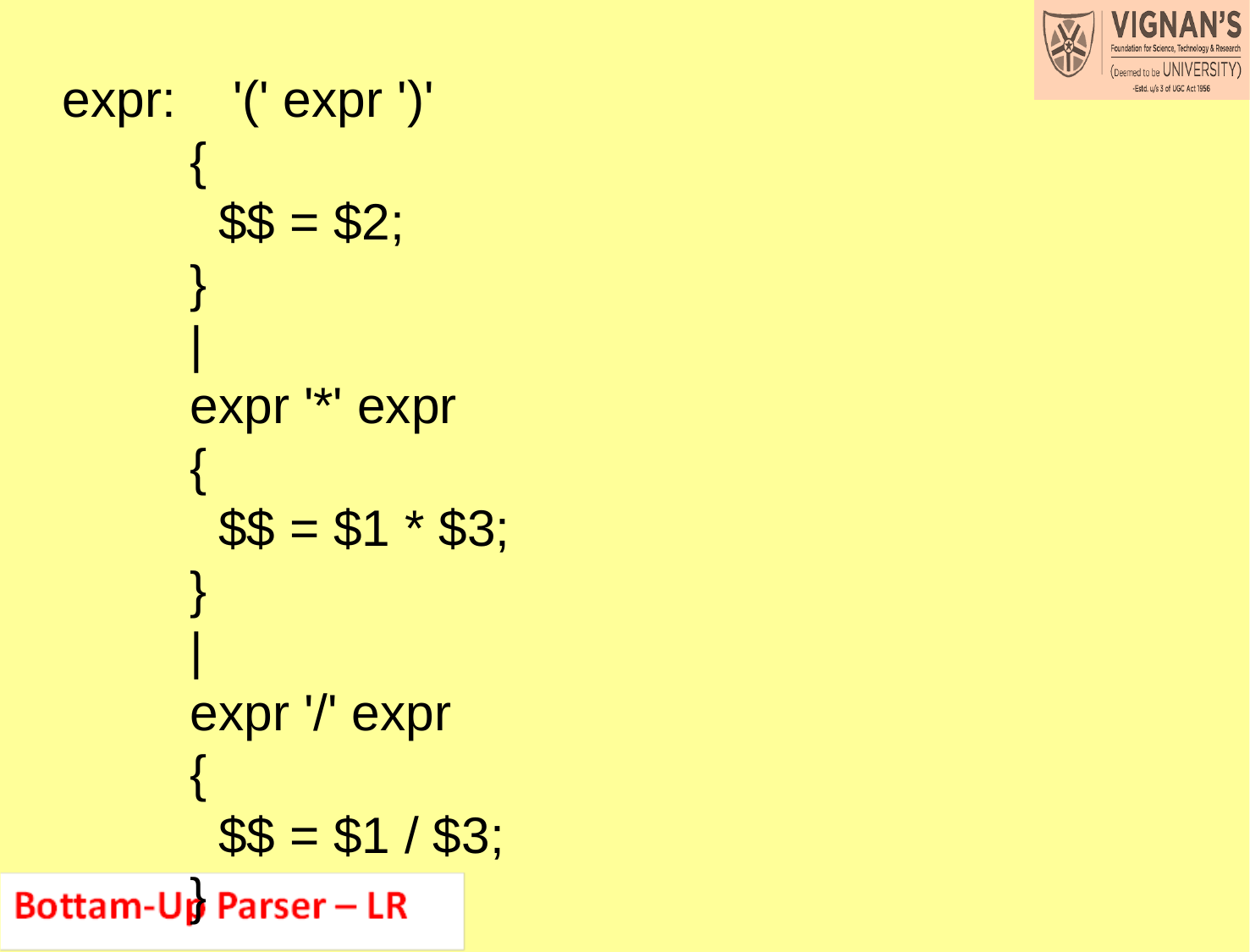

expr:    '(' expr ')'
         {
           $$ = $2;
         }
         |
         expr '*' expr
         {
           $$ = $1 * $3;
         }
         |
         expr '/' expr
         {
           $$ = $1 / $3;
         }